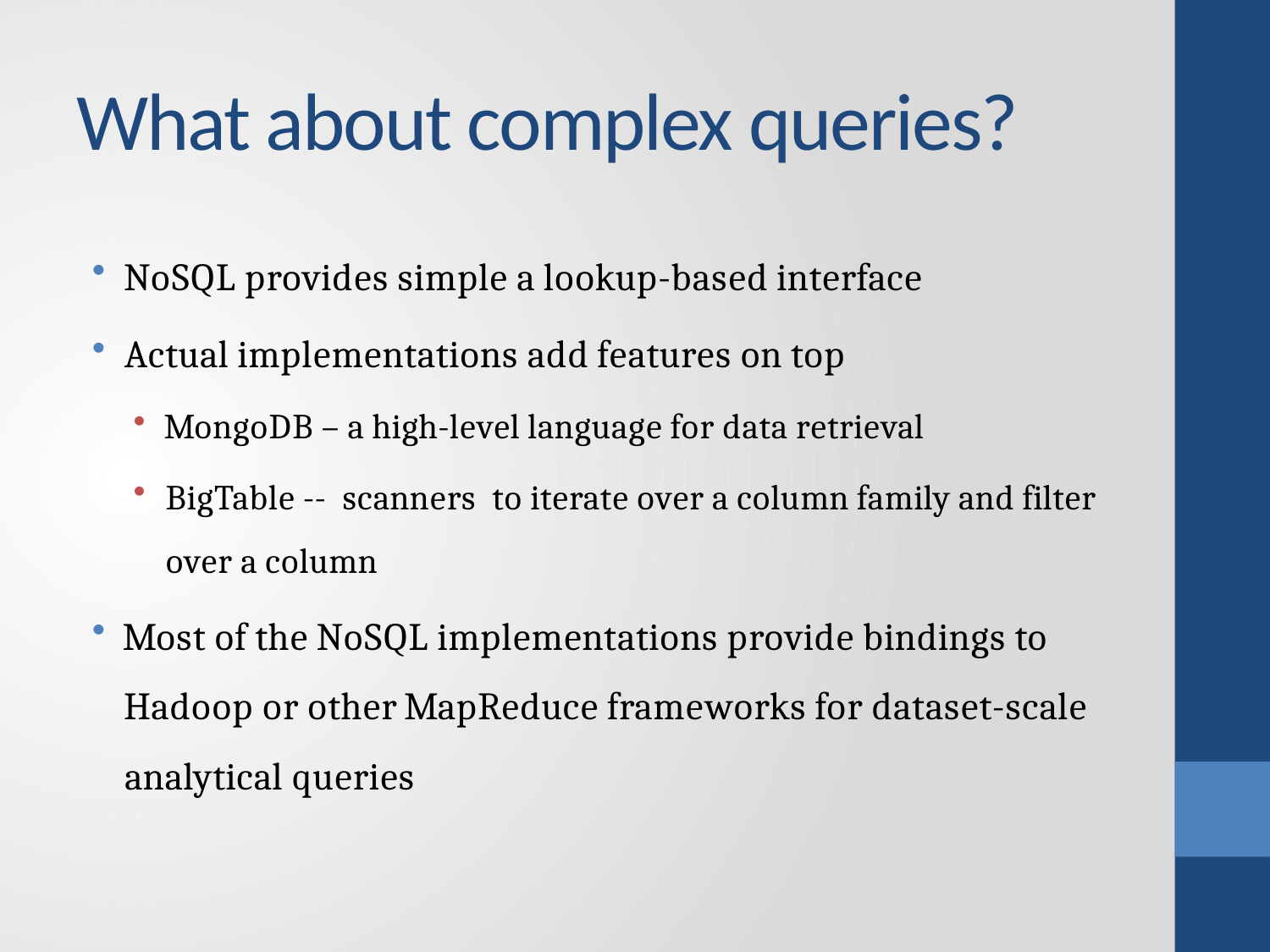

# What about complex queries?
NoSQL provides simple a lookup-based interface
Actual implementations add features on top
MongoDB – a high-level language for data retrieval
BigTable --  scanners  to iterate over a column family and filter over a column
Most of the NoSQL implementations provide bindings to Hadoop or other MapReduce frameworks for dataset-scale analytical queries